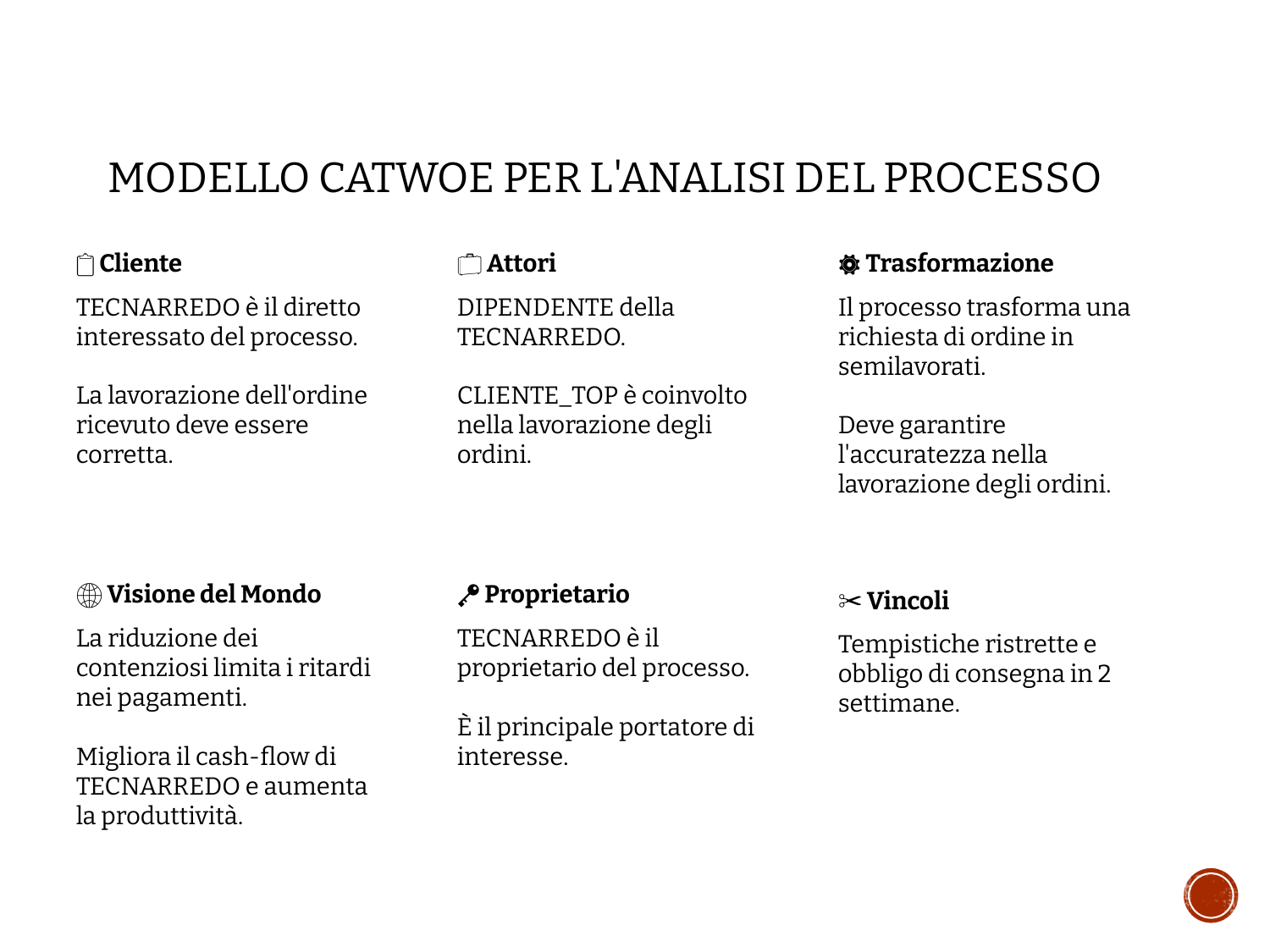

# Modello CATWOE per l'Analisi del Processo

📋 Cliente
TECNARREDO è il diretto interessato del processo.
La lavorazione dell'ordine ricevuto deve essere corretta.

💼 Attori
DIPENDENTE della TECNARREDO.
CLIENTE_TOP è coinvolto nella lavorazione degli ordini.

⚙️ Trasformazione
Il processo trasforma una richiesta di ordine in semilavorati.
Deve garantire l'accuratezza nella lavorazione degli ordini.
🌐 Visione del Mondo
La riduzione dei contenziosi limita i ritardi nei pagamenti.
Migliora il cash-flow di TECNARREDO e aumenta la produttività.
🔑 Proprietario
TECNARREDO è il proprietario del processo.
È il principale portatore di interesse.
✂️ Vincoli
Tempistiche ristrette e obbligo di consegna in 2 settimane.